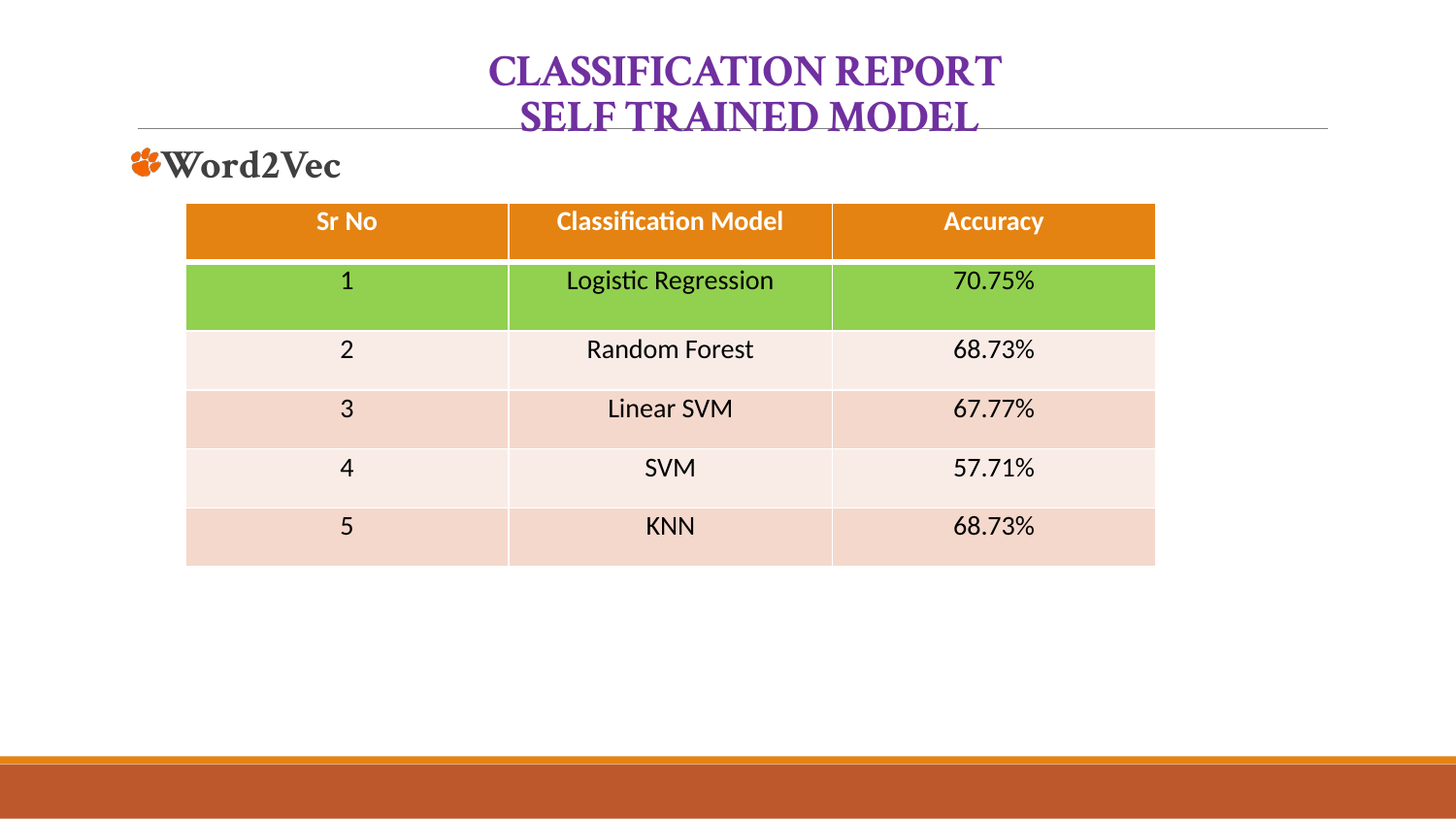

# CLASSIFICATION REPORT SELF TRAINED MODEL
Word2Vec

| Sr No | Classification Model | Accuracy |
| --- | --- | --- |
| 1 | Logistic Regression | 70.75% |
| 2 | Random Forest | 68.73% |
| 3 | Linear SVM | 67.77% |
| 4 | SVM | 57.71% |
| 5 | KNN | 68.73% |